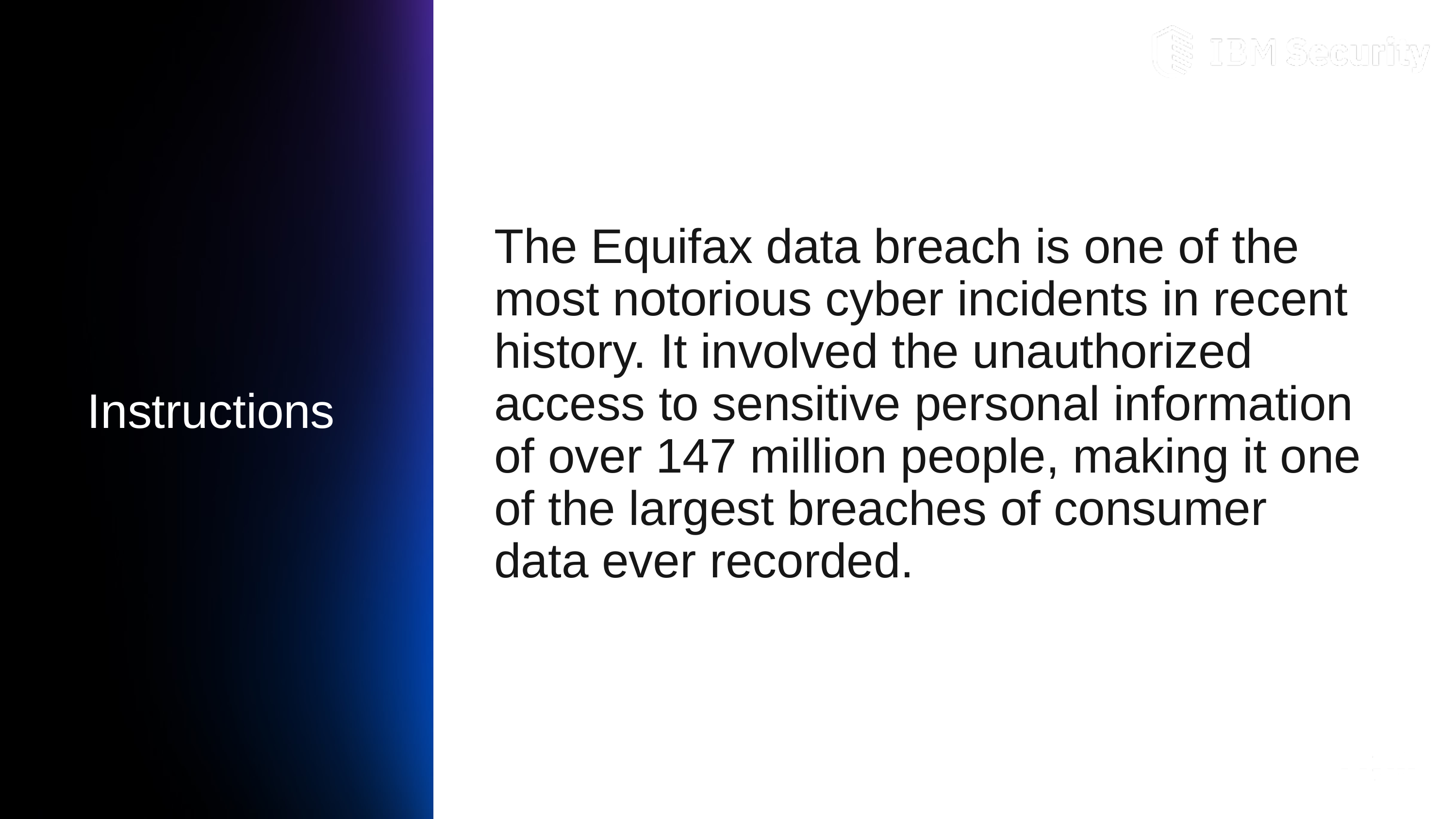

#
The Equifax data breach is one of the most notorious cyber incidents in recent history. It involved the unauthorized access to sensitive personal information of over 147 million people, making it one of the largest breaches of consumer data ever recorded.
Instructions